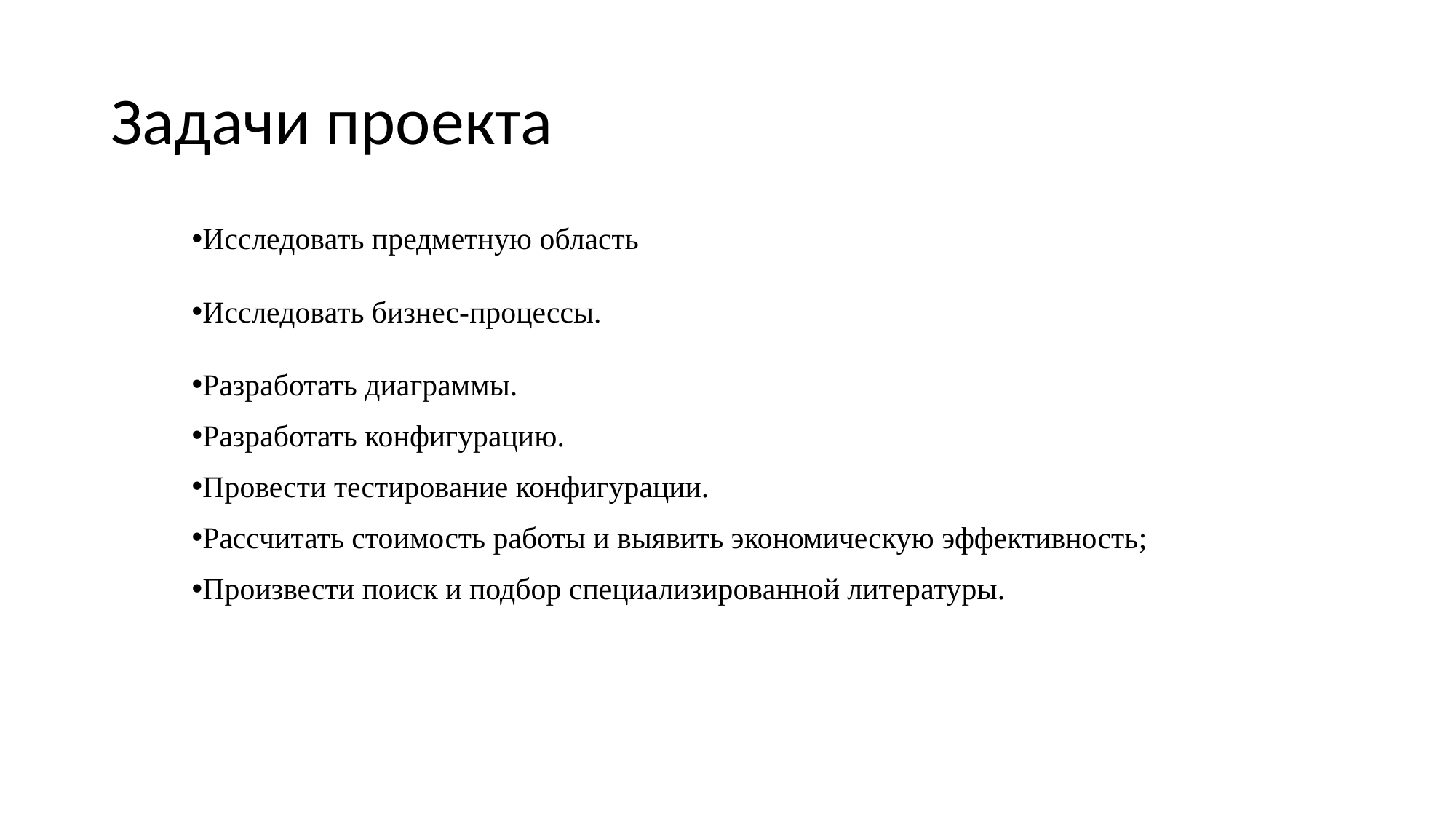

# Задачи проекта
Исследовать предметную область
Исследовать бизнес-процессы.
Разработать диаграммы.
Разработать конфигурацию.
Провести тестирование конфигурации.
Рассчитать стоимость работы и выявить экономическую эффективность;
Произвести поиск и подбор специализированной литературы.